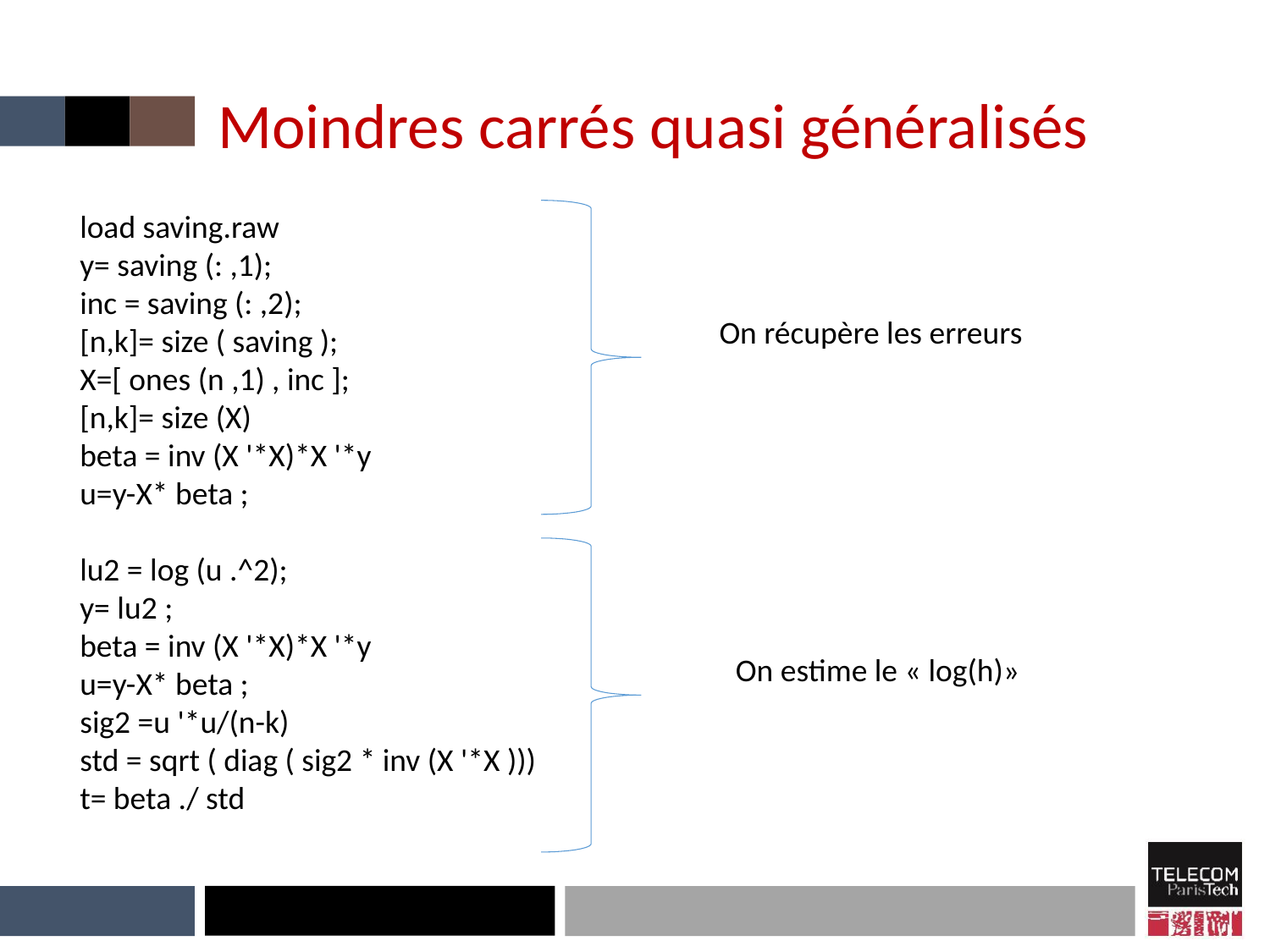

# Moindres carrés quasi généralisés
load saving.raw
y= saving (: ,1);
inc = saving (: ,2);
[n,k]= size ( saving );
X=[ ones (n ,1) , inc ];
[n,k]= size (X)
beta = inv (X '*X)*X '*y
u=y-X* beta ;

lu2 = log (u .^2);
y= lu2 ;
beta = inv (X '*X)*X '*y
u=y-X* beta ;
sig2 =u '*u/(n-k)
std = sqrt ( diag ( sig2 * inv (X '*X )))
t= beta ./ std

On récupère les erreurs

On estime le « log(h)»